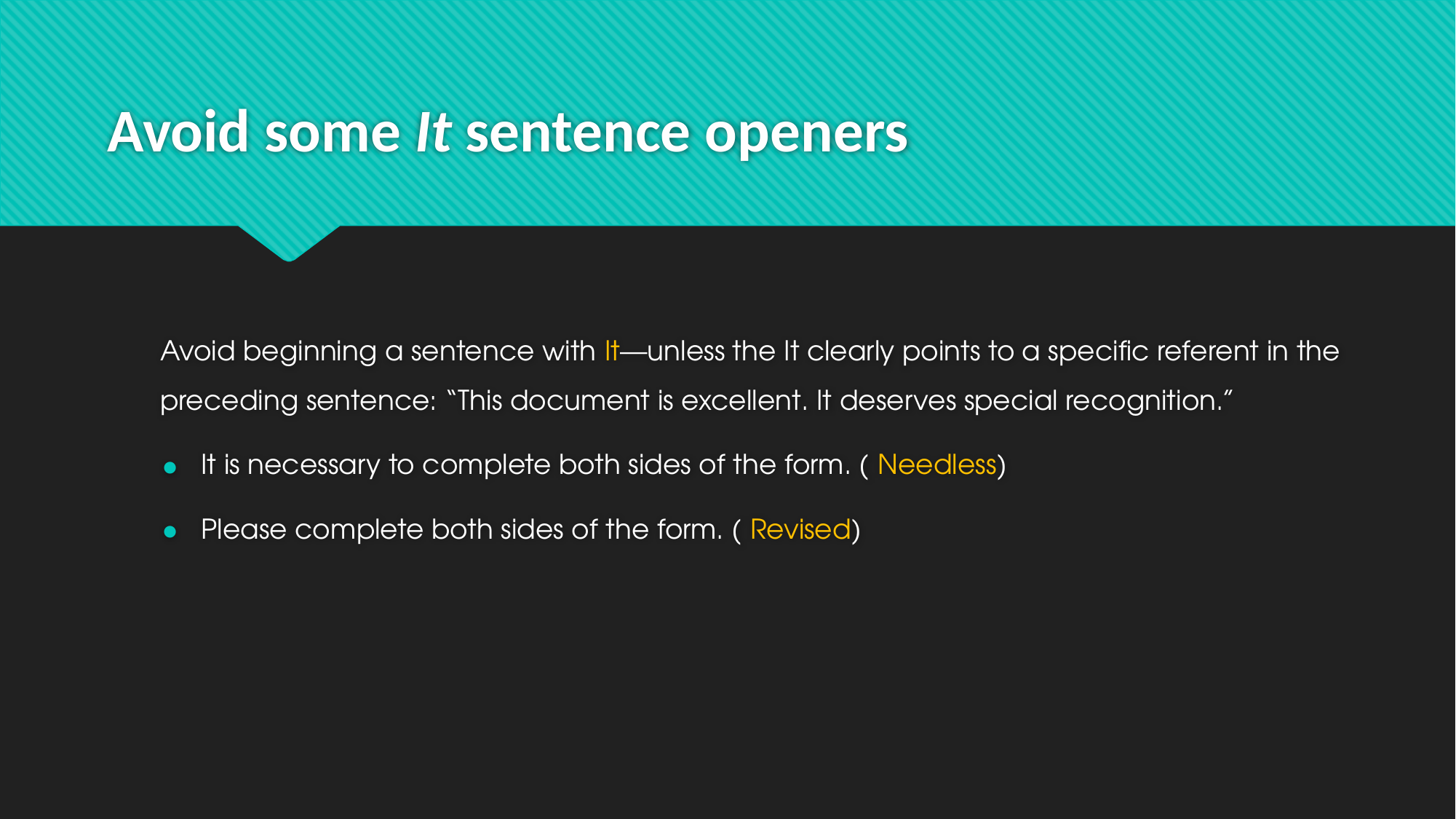

# Avoid some It sentence openers
Avoid beginning a sentence with It—unless the It clearly points to a specific referent in the preceding sentence: “This document is excellent. It deserves special recognition.”
It is necessary to complete both sides of the form. ( Needless)
Please complete both sides of the form. ( Revised)